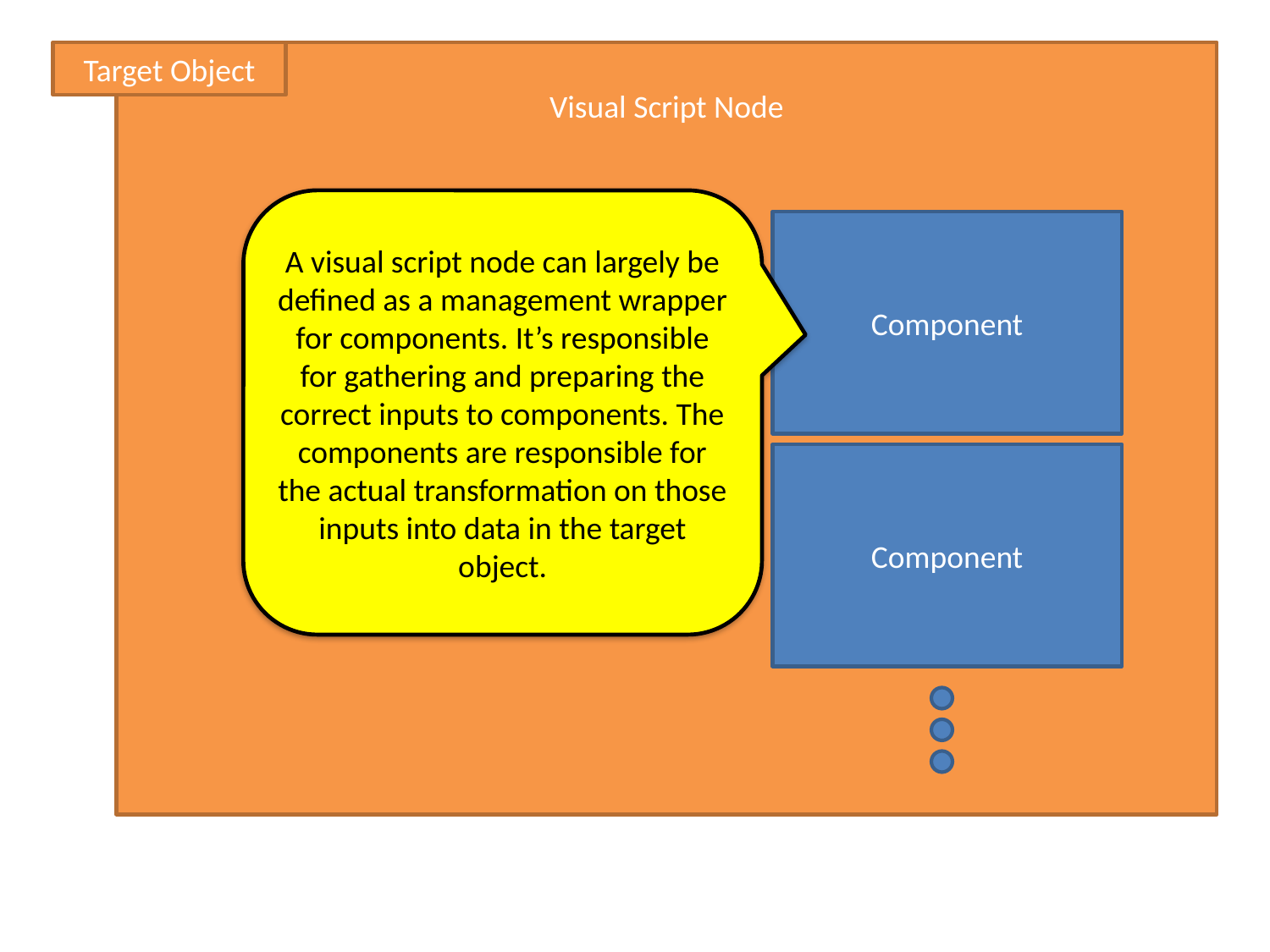

Target Object

Visual Script Node
A visual script node can largely be defined as a management wrapper for components. It’s responsible for gathering and preparing the correct inputs to components. The components are responsible for the actual transformation on those inputs into data in the target object.
Component
Component